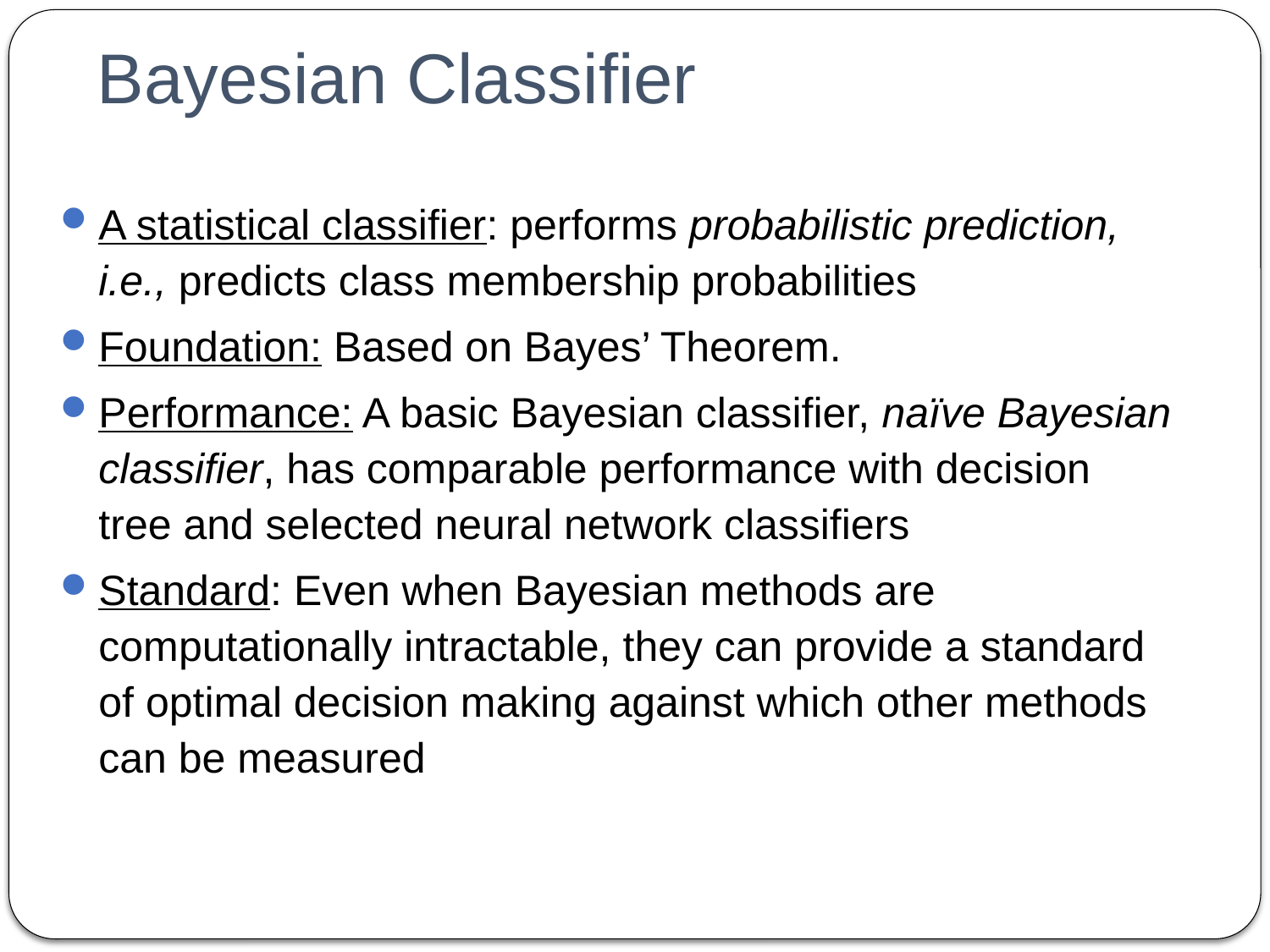

# Bayesian Classifier
A statistical classifier: performs probabilistic prediction, i.e., predicts class membership probabilities
Foundation: Based on Bayes’ Theorem.
Performance: A basic Bayesian classifier, naïve Bayesian classifier, has comparable performance with decision tree and selected neural network classifiers
Standard: Even when Bayesian methods are computationally intractable, they can provide a standard of optimal decision making against which other methods can be measured